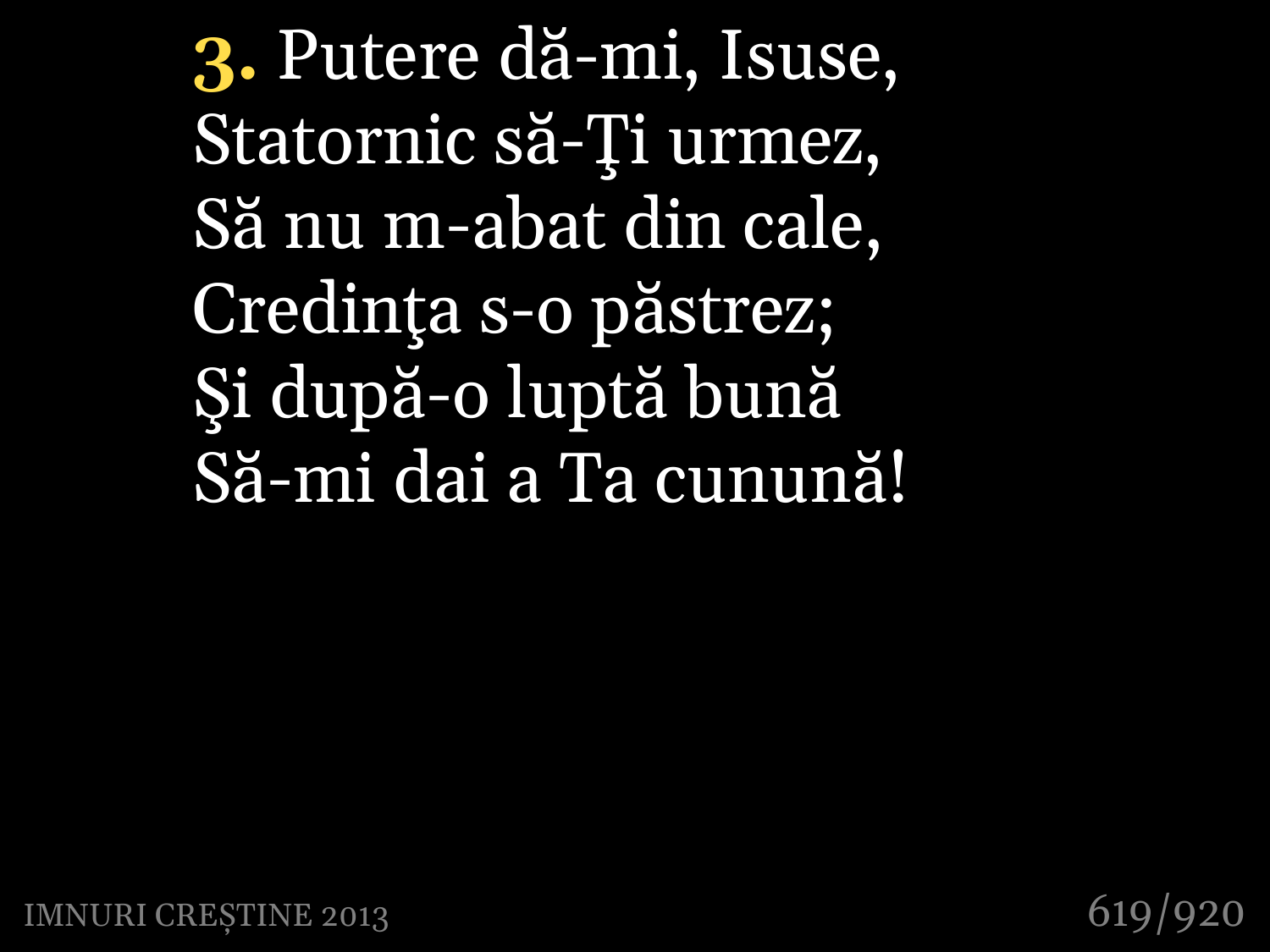

3. Putere dă-mi, Isuse,
Statornic să-Ţi urmez,
Să nu m-abat din cale,
Credinţa s-o păstrez;
Şi după-o luptă bună
Să-mi dai a Ta cunună!
619/920
IMNURI CREȘTINE 2013